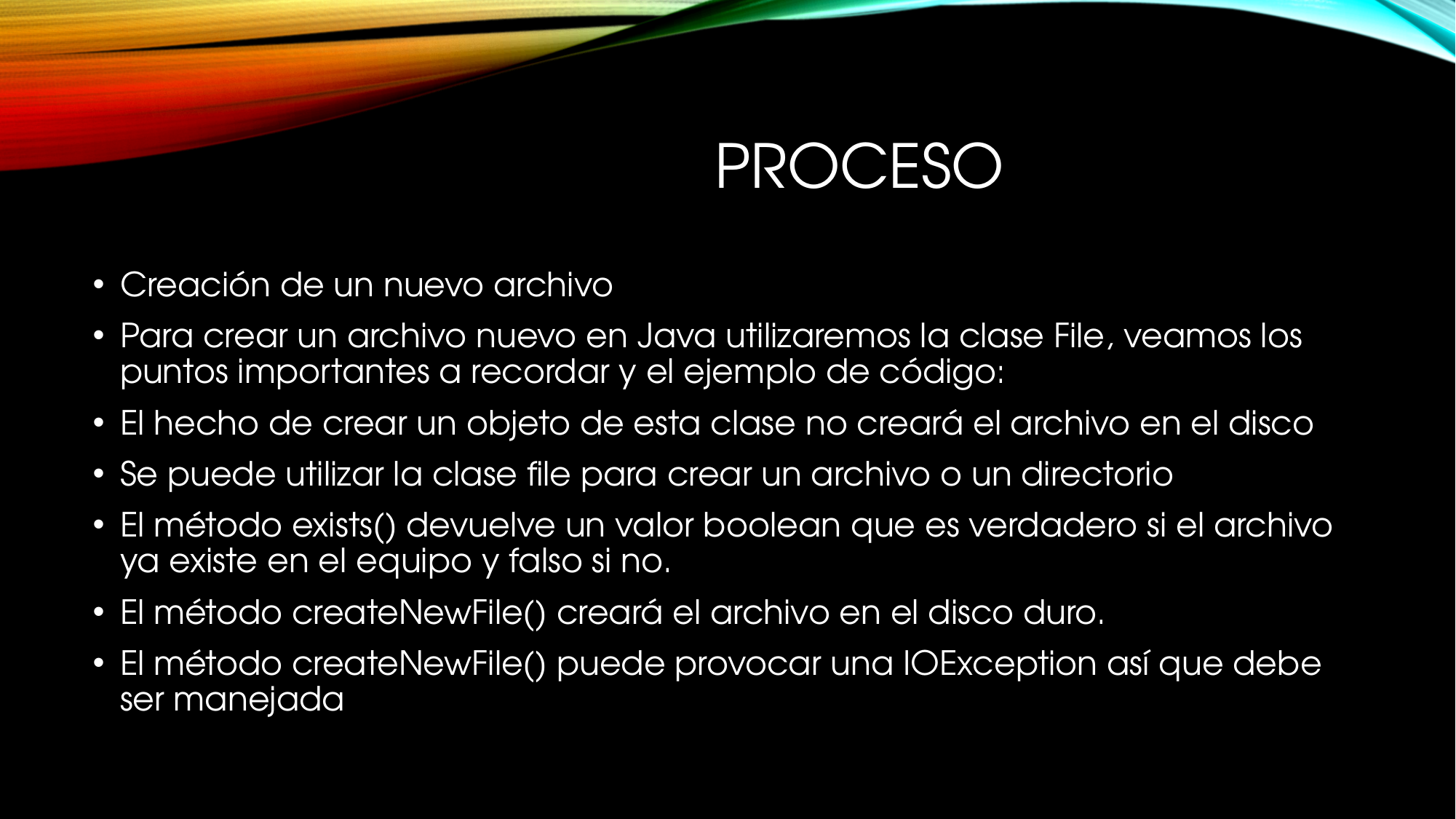

# PROCESO
Creación de un nuevo archivo
Para crear un archivo nuevo en Java utilizaremos la clase File, veamos los puntos importantes a recordar y el ejemplo de código:
El hecho de crear un objeto de esta clase no creará el archivo en el disco
Se puede utilizar la clase file para crear un archivo o un directorio
El método exists() devuelve un valor boolean que es verdadero si el archivo ya existe en el equipo y falso si no.
El método createNewFile() creará el archivo en el disco duro.
El método createNewFile() puede provocar una IOException así que debe ser manejada